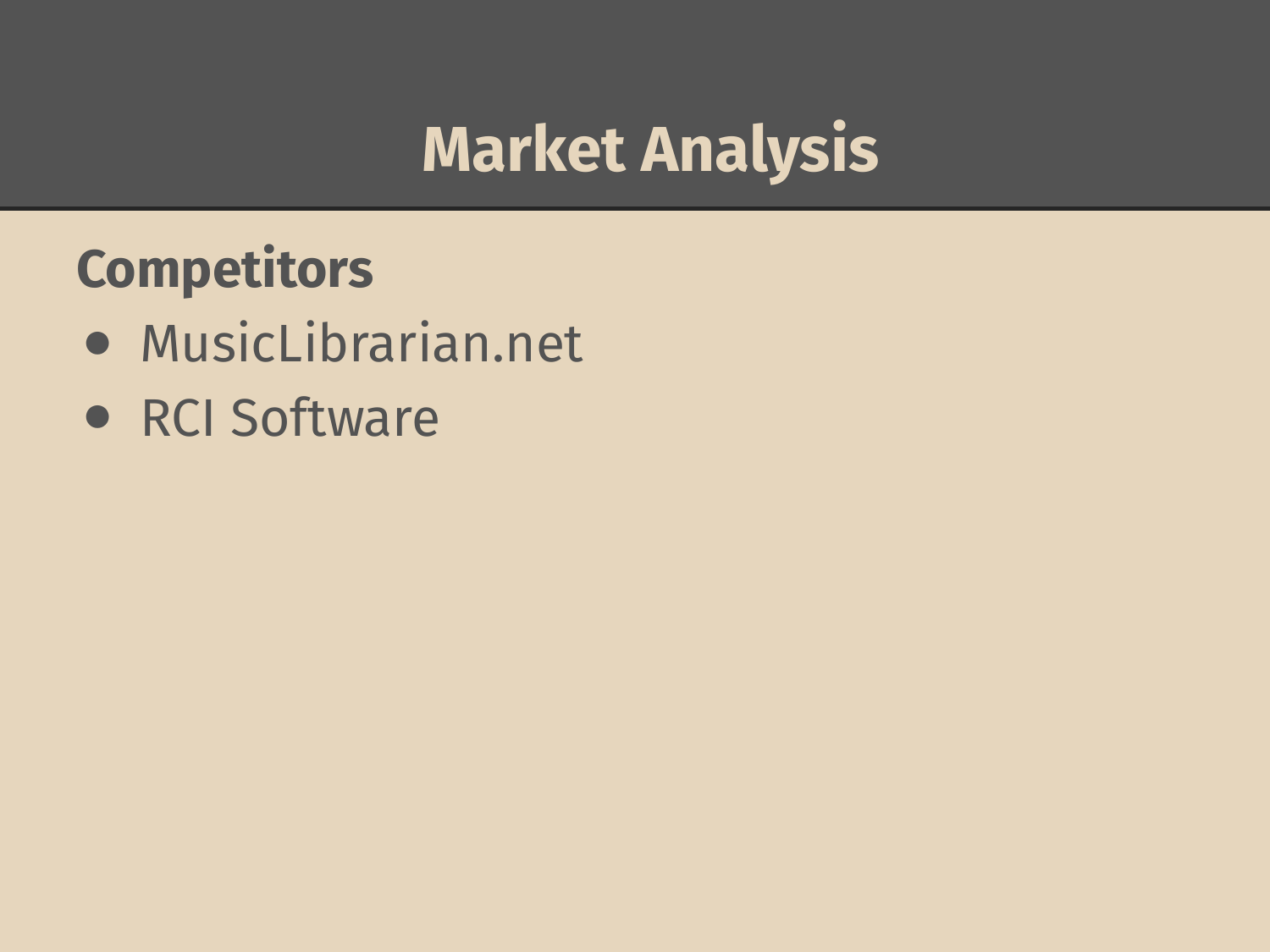

# Market Analysis
Competitors
MusicLibrarian.net
RCI Software